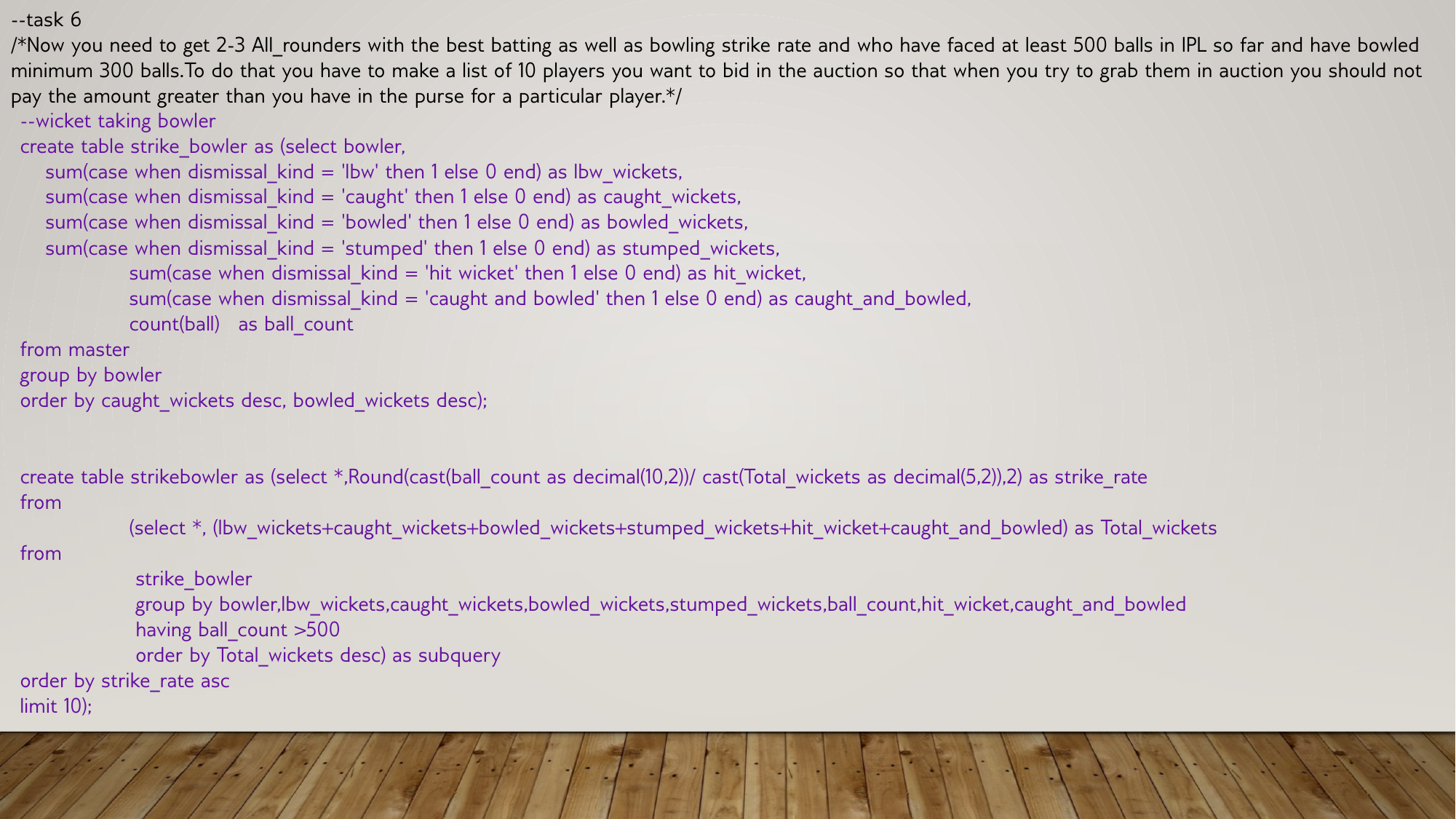

--task 6
/*Now you need to get 2-3 All_rounders with the best batting as well as bowling strike rate and who have faced at least 500 balls in IPL so far and have bowled minimum 300 balls.To do that you have to make a list of 10 players you want to bid in the auction so that when you try to grab them in auction you should not pay the amount greater than you have in the purse for a particular player.*/

--wicket taking bowler
create table strike_bowler as (select bowler,
    sum(case when dismissal_kind = 'lbw' then 1 else 0 end) as lbw_wickets,
    sum(case when dismissal_kind = 'caught' then 1 else 0 end) as caught_wickets,
    sum(case when dismissal_kind = 'bowled' then 1 else 0 end) as bowled_wickets,
    sum(case when dismissal_kind = 'stumped' then 1 else 0 end) as stumped_wickets,
	sum(case when dismissal_kind = 'hit wicket' then 1 else 0 end) as hit_wicket,
	sum(case when dismissal_kind = 'caught and bowled' then 1 else 0 end) as caught_and_bowled,
	count(ball)	as ball_count
from master
group by bowler
order by caught_wickets desc, bowled_wickets desc);

create table strikebowler as (select *,Round(cast(ball_count as decimal(10,2))/ cast(Total_wickets as decimal(5,2)),2) as strike_rate
from
	(select *, (lbw_wickets+caught_wickets+bowled_wickets+stumped_wickets+hit_wicket+caught_and_bowled) as Total_wickets
from
	 strike_bowler
	 group by bowler,lbw_wickets,caught_wickets,bowled_wickets,stumped_wickets,ball_count,hit_wicket,caught_and_bowled
	 having ball_count >500
	 order by Total_wickets desc) as subquery
order by strike_rate asc
limit 10);